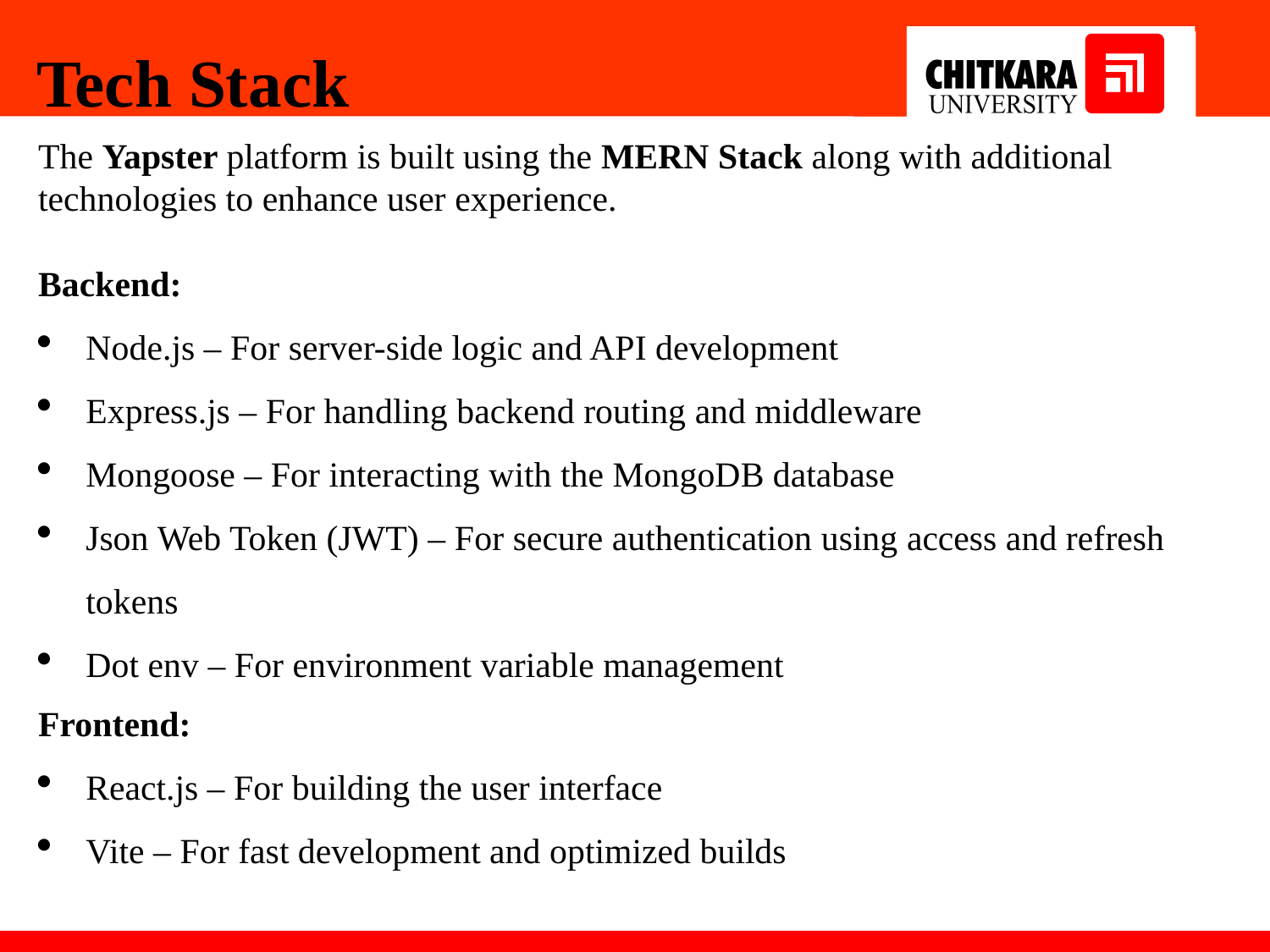

Tech Stack
The Yapster platform is built using the MERN Stack along with additional technologies to enhance user experience.

Backend:
Node.js – For server-side logic and API development
Express.js – For handling backend routing and middleware
Mongoose – For interacting with the MongoDB database
Json Web Token (JWT) – For secure authentication using access and refresh tokens
Dot env – For environment variable management
Frontend:
React.js – For building the user interface
Vite – For fast development and optimized builds